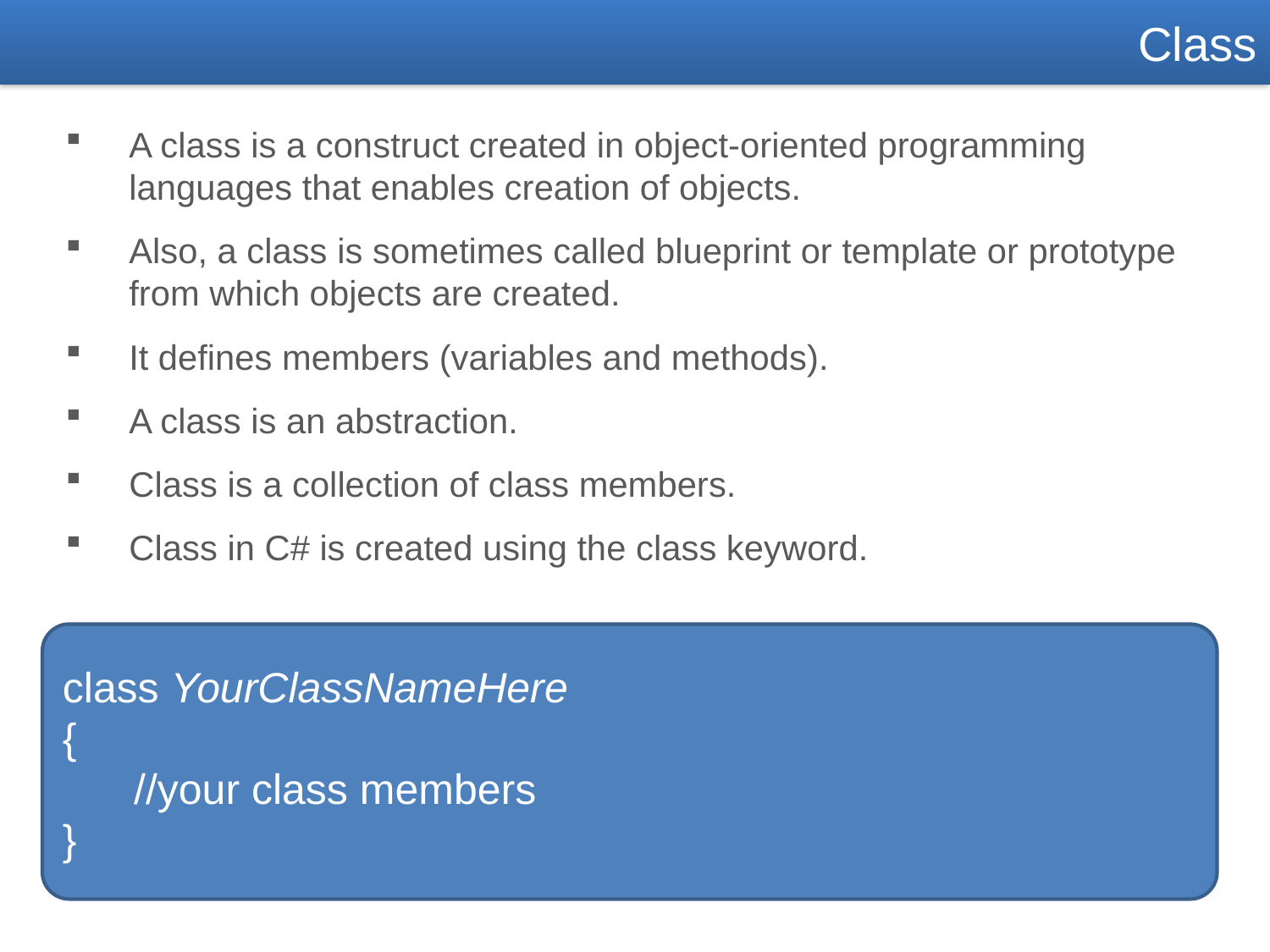

Class
A class is a construct created in object-oriented programming languages that enables creation of objects.
Also, a class is sometimes called blueprint or template or prototype from which objects are created.
It defines members (variables and methods).
A class is an abstraction.
Class is a collection of class members.
Class in C# is created using the class keyword.

class YourClassNameHere
{
      //your class members
}